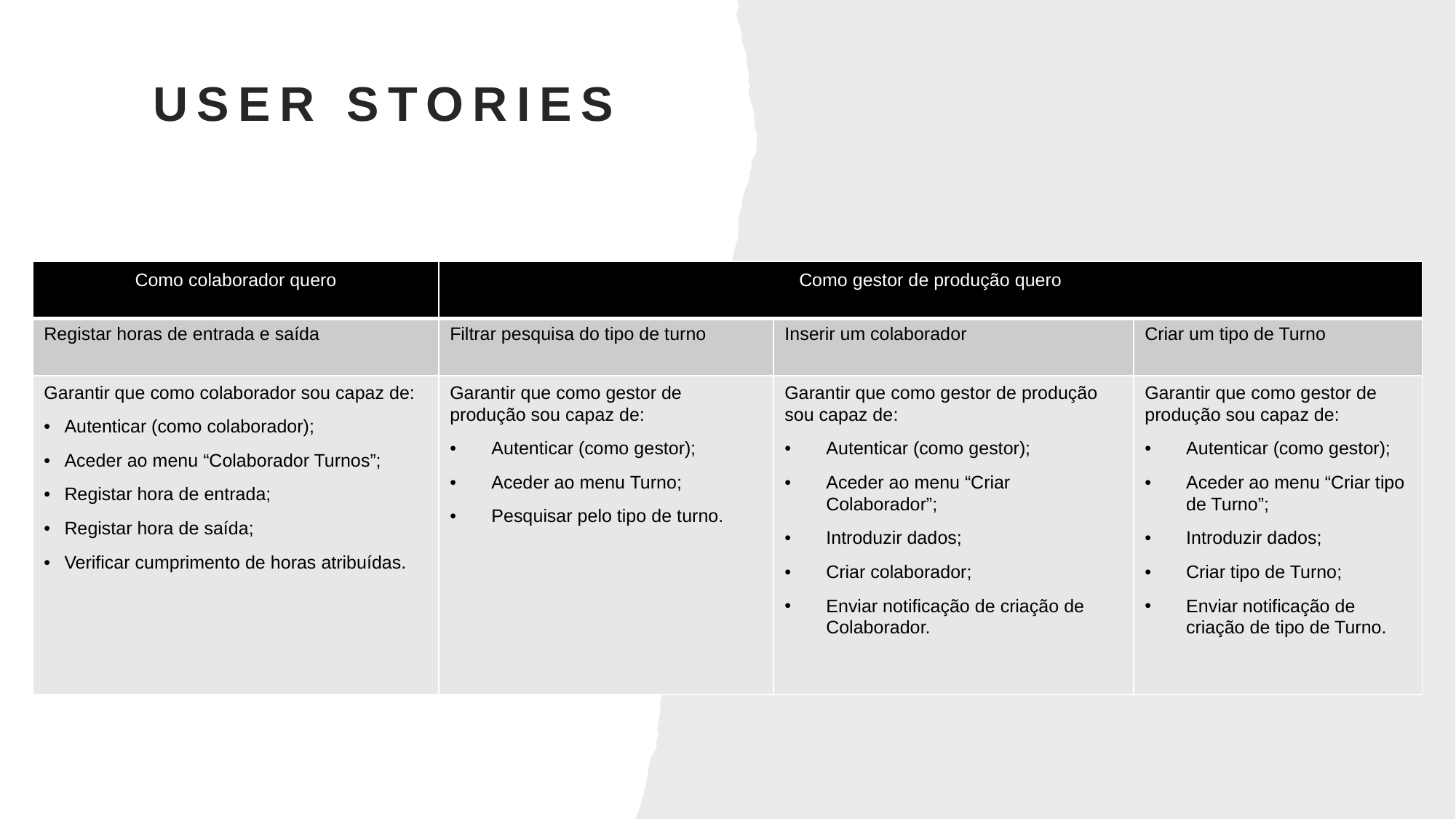

# User stories
| Como colaborador quero | Como gestor de produção quero |  |  |
| --- | --- | --- | --- |
| Registar horas de entrada e saída | Filtrar pesquisa do tipo de turno | Inserir um colaborador | Criar um tipo de Turno |
| Garantir que como colaborador sou capaz de: Autenticar (como colaborador); Aceder ao menu “Colaborador Turnos”; Registar hora de entrada; Registar hora de saída; Verificar cumprimento de horas atribuídas. | Garantir que como gestor de produção sou capaz de: Autenticar (como gestor); Aceder ao menu Turno; Pesquisar pelo tipo de turno. | Garantir que como gestor de produção sou capaz de: Autenticar (como gestor); Aceder ao menu “Criar Colaborador”; Introduzir dados; Criar colaborador; Enviar notificação de criação de Colaborador. | Garantir que como gestor de produção sou capaz de: Autenticar (como gestor); Aceder ao menu “Criar tipo de Turno”; Introduzir dados; Criar tipo de Turno; Enviar notificação de criação de tipo de Turno. |